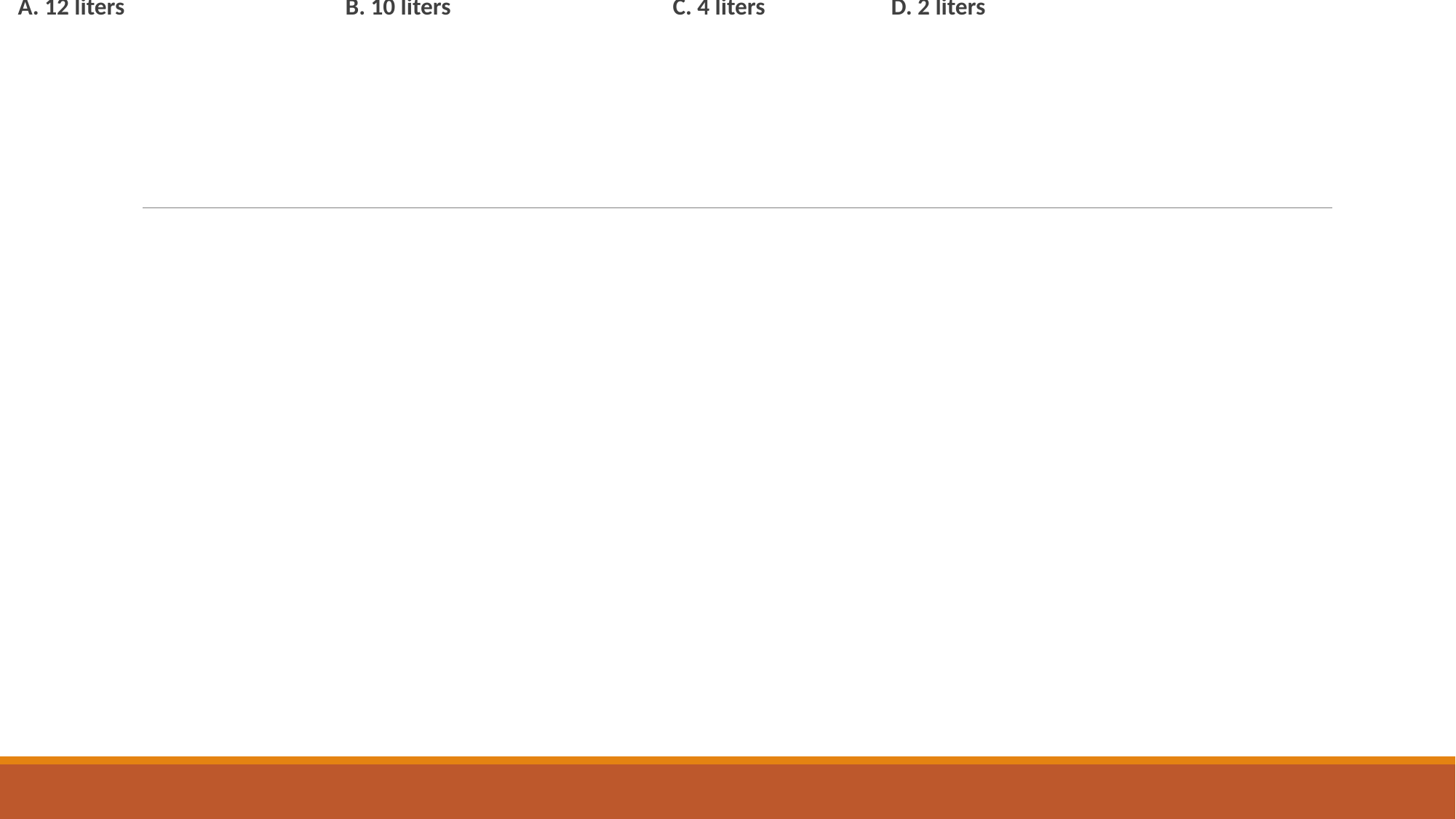

16. A mixture of 70 liters of wine and water contains 10% water. How much water must be added to make water 12 ½% of the total mixture?
A. 12 liters 		B. 10 liters 		C. 4 liters 		D. 2 liters